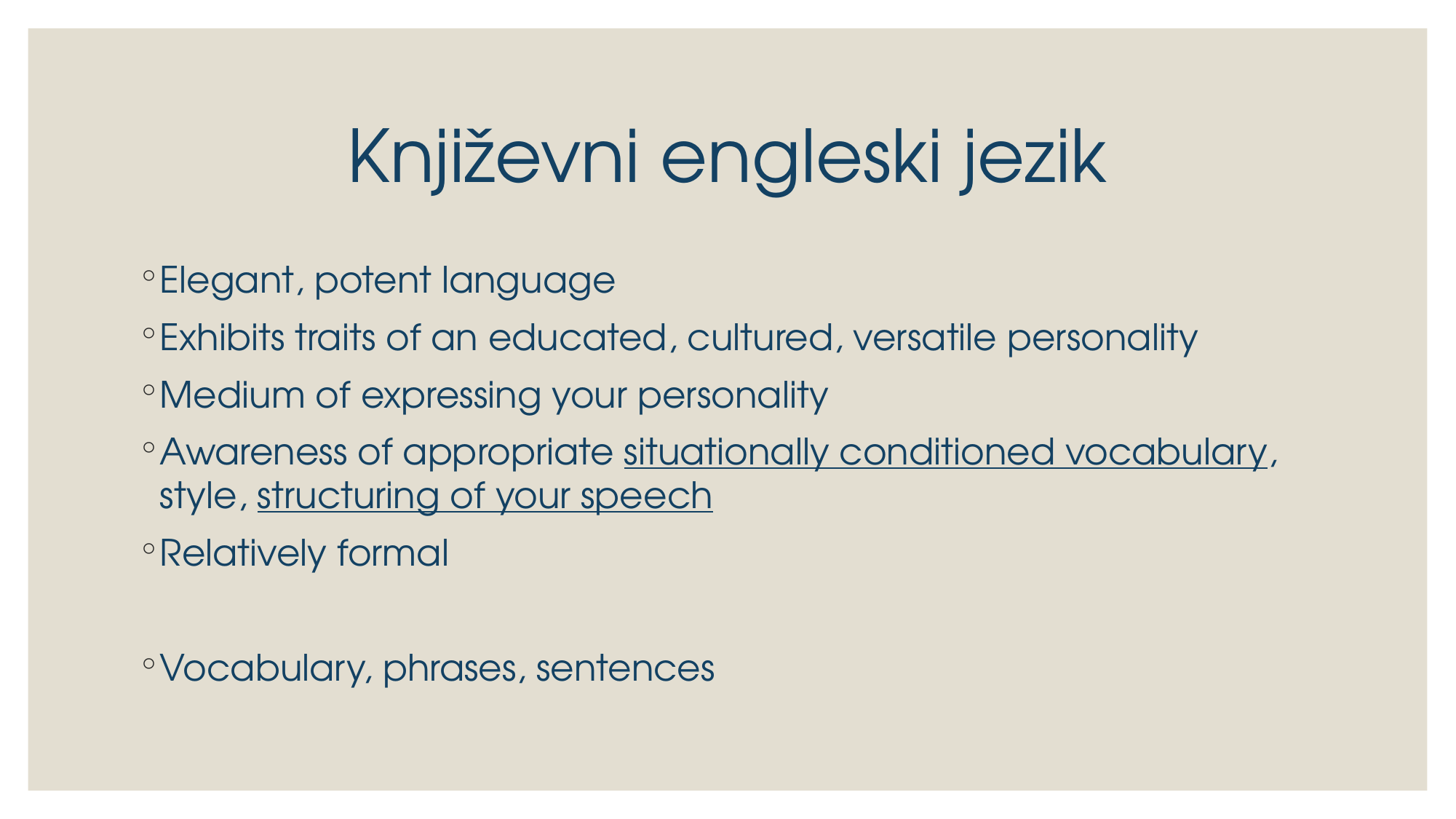

# Književni engleski jezik
Elegant, potent language
Exhibits traits of an educated, cultured, versatile personality
Medium of expressing your personality
Awareness of appropriate situationally conditioned vocabulary, style, structuring of your speech
Relatively formal

Vocabulary, phrases, sentences